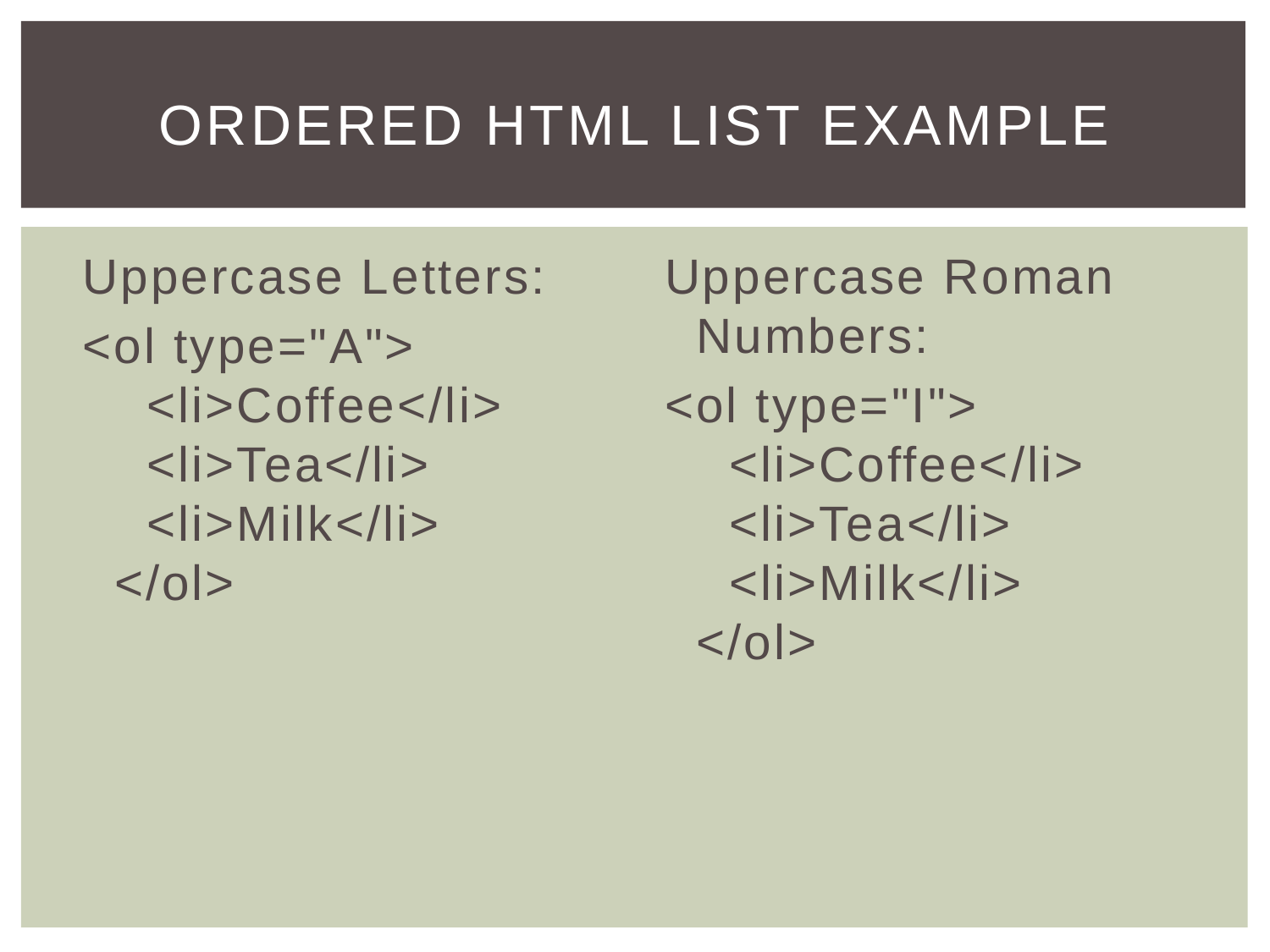

# Ordered HTML List EXAMPLE
Uppercase Letters:
<ol type="A">
  <li>Coffee</li>
  <li>Tea</li>
  <li>Milk</li>
</ol>
Uppercase Roman Numbers:
<ol type="I">
  <li>Coffee</li>
  <li>Tea</li>
  <li>Milk</li>
</ol>